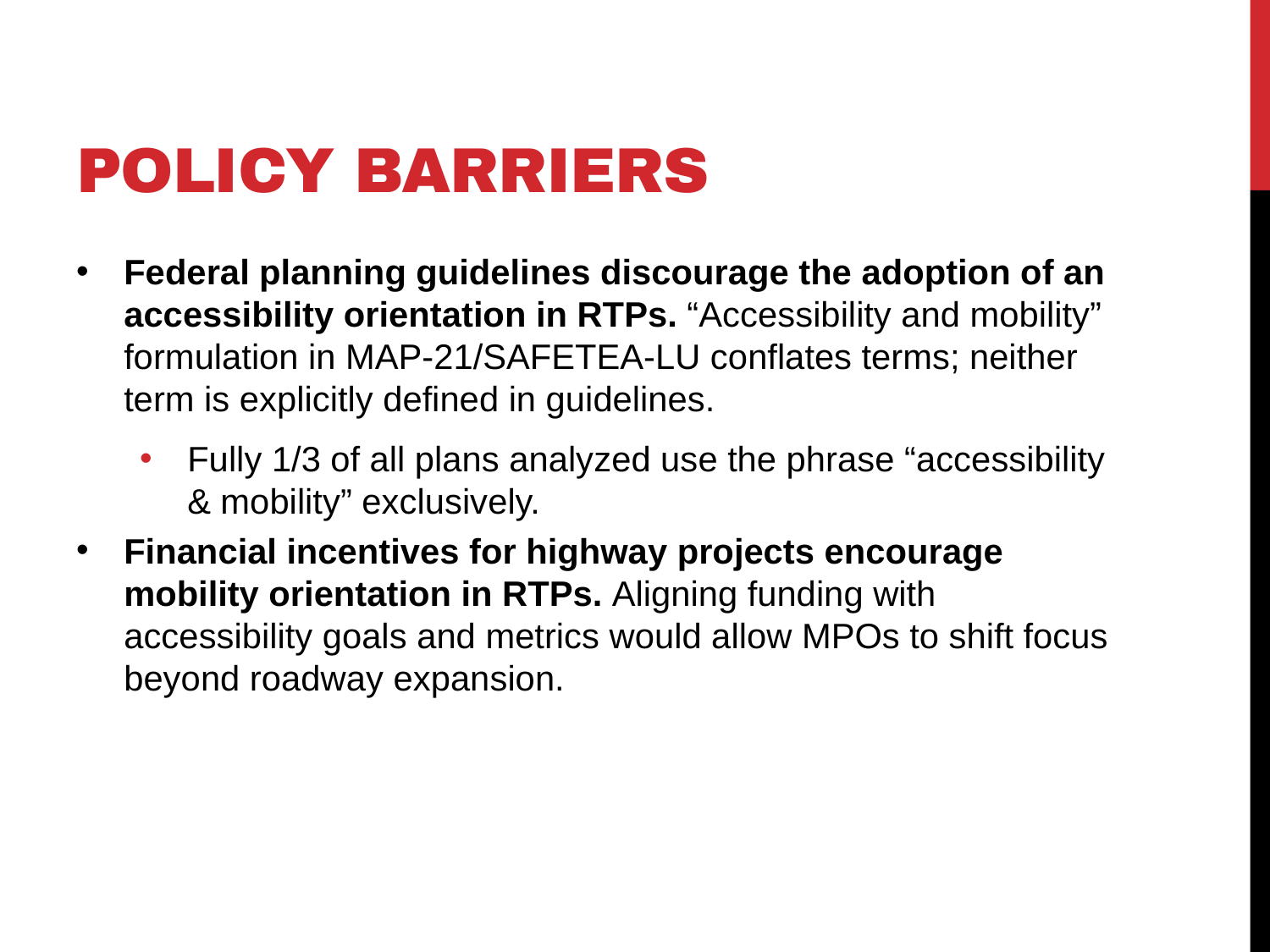

# Policy Barriers
Federal planning guidelines discourage the adoption of an accessibility orientation in RTPs. “Accessibility and mobility” formulation in MAP-21/SAFETEA-LU conflates terms; neither term is explicitly defined in guidelines.
Fully 1/3 of all plans analyzed use the phrase “accessibility & mobility” exclusively.
Financial incentives for highway projects encourage mobility orientation in RTPs. Aligning funding with accessibility goals and metrics would allow MPOs to shift focus beyond roadway expansion.